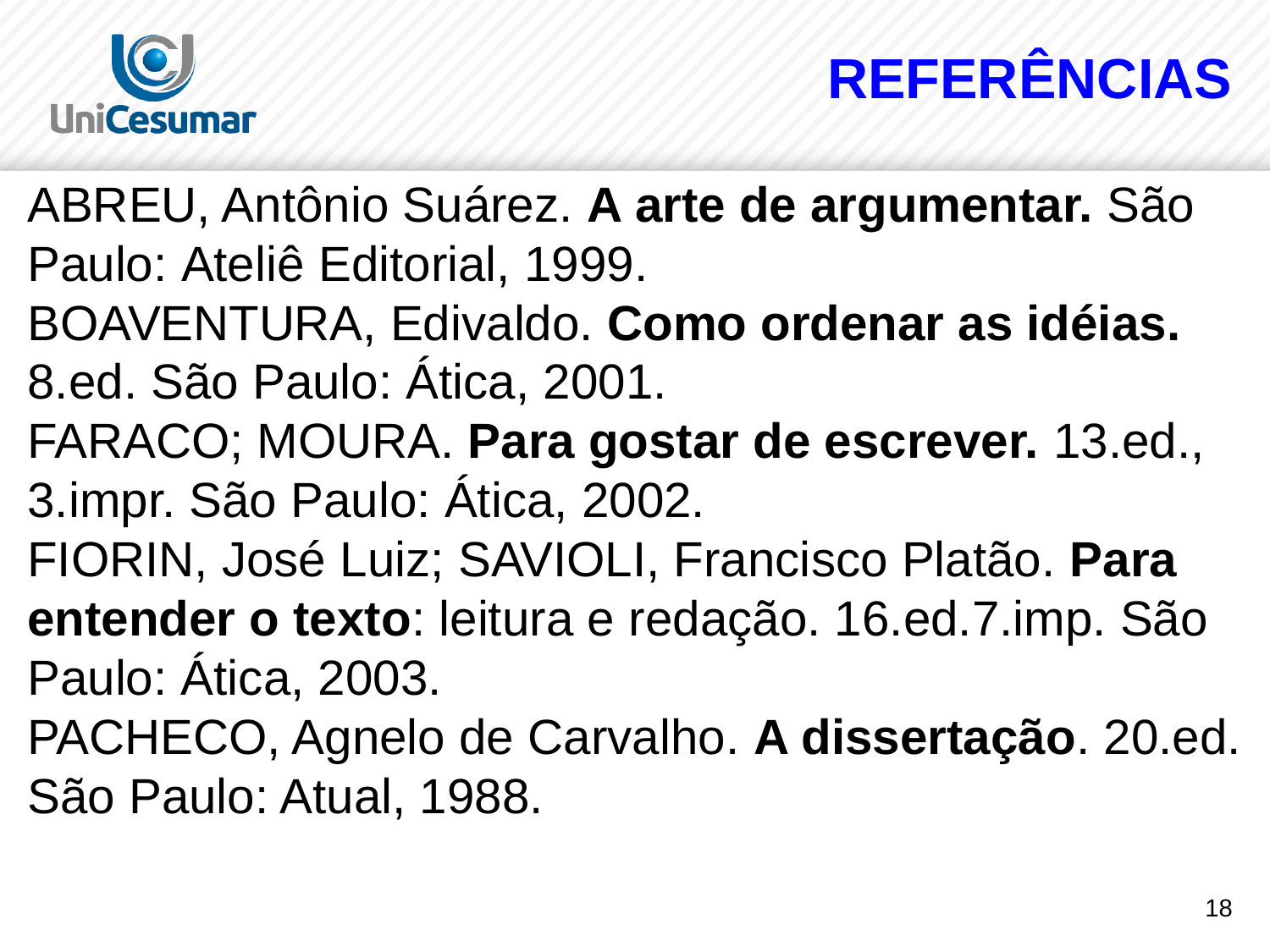

# REFERÊNCIAS
ABREU, Antônio Suárez. A arte de argumentar. São Paulo: Ateliê Editorial, 1999.
BOAVENTURA, Edivaldo. Como ordenar as idéias. 8.ed. São Paulo: Ática, 2001.
FARACO; MOURA. Para gostar de escrever. 13.ed., 3.impr. São Paulo: Ática, 2002.
FIORIN, José Luiz; SAVIOLI, Francisco Platão. Para entender o texto: leitura e redação. 16.ed.7.imp. São Paulo: Ática, 2003.
PACHECO, Agnelo de Carvalho. A dissertação. 20.ed. São Paulo: Atual, 1988.